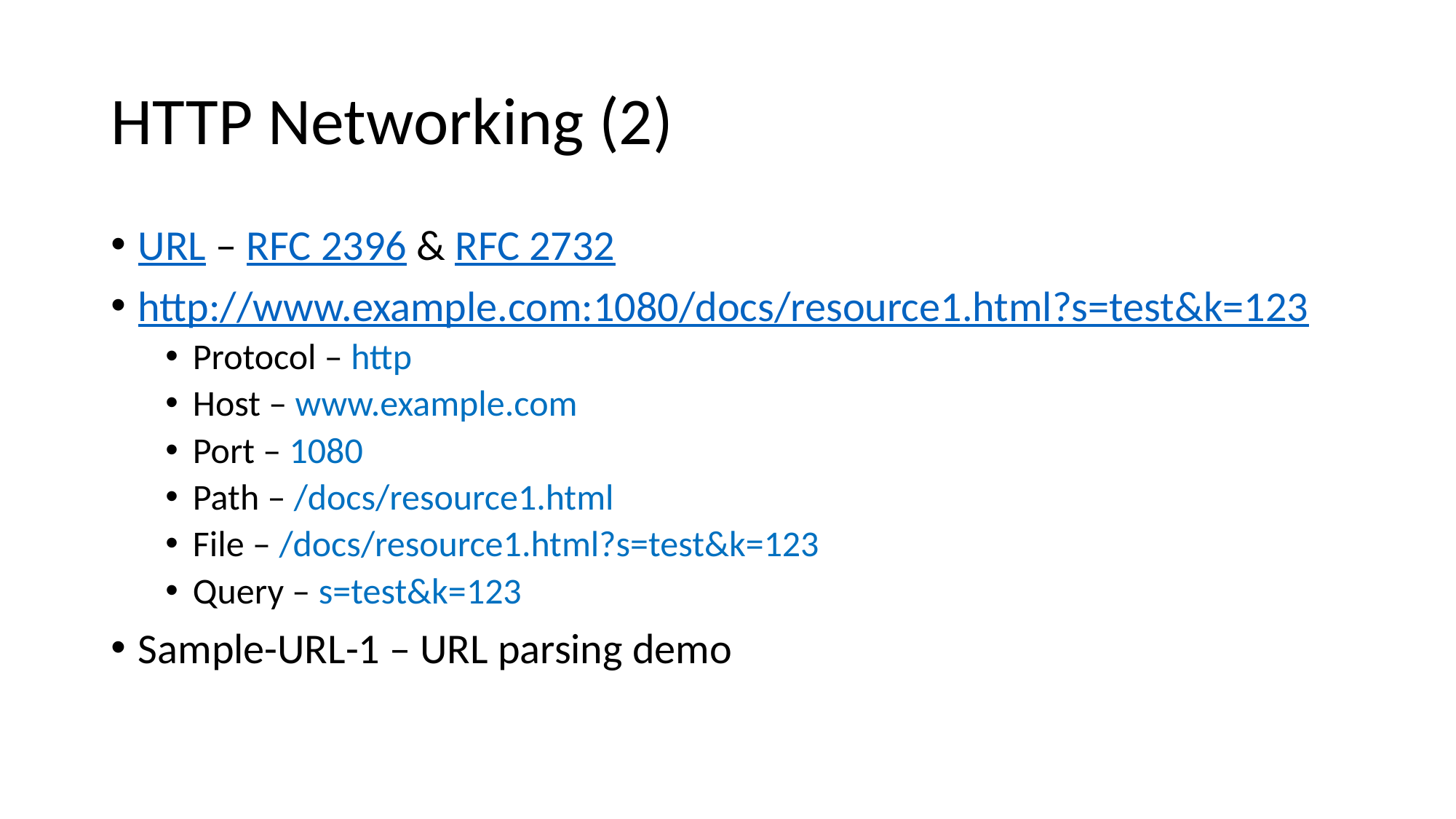

# HTTP Networking (2)
URL – RFC 2396 & RFC 2732
http://www.example.com:1080/docs/resource1.html?s=test&k=123
Protocol – http
Host – www.example.com
Port – 1080
Path – /docs/resource1.html
File – /docs/resource1.html?s=test&k=123
Query – s=test&k=123
Sample-URL-1 – URL parsing demo